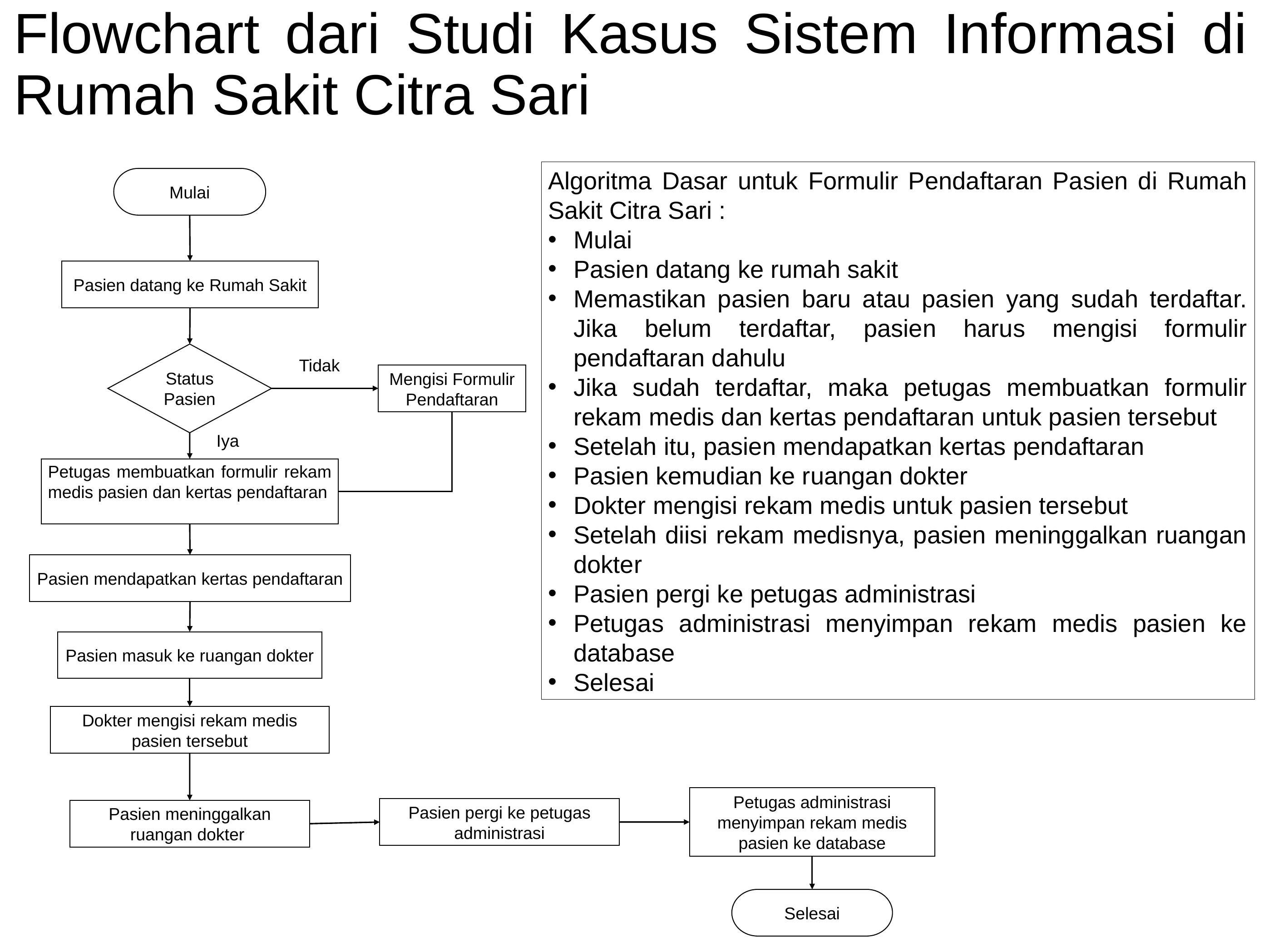

Flowchart dari Studi Kasus Sistem Informasi di Rumah Sakit Citra Sari
Algoritma Dasar untuk Formulir Pendaftaran Pasien di Rumah Sakit Citra Sari :
Mulai
Pasien datang ke rumah sakit
Memastikan pasien baru atau pasien yang sudah terdaftar. Jika belum terdaftar, pasien harus mengisi formulir pendaftaran dahulu
Jika sudah terdaftar, maka petugas membuatkan formulir rekam medis dan kertas pendaftaran untuk pasien tersebut
Setelah itu, pasien mendapatkan kertas pendaftaran
Pasien kemudian ke ruangan dokter
Dokter mengisi rekam medis untuk pasien tersebut
Setelah diisi rekam medisnya, pasien meninggalkan ruangan dokter
Pasien pergi ke petugas administrasi
Petugas administrasi menyimpan rekam medis pasien ke database
Selesai
Mulai
Pasien datang ke Rumah Sakit
Status Pasien
Tidak
Mengisi Formulir Pendaftaran
Iya
Petugas membuatkan formulir rekam medis pasien dan kertas pendaftaran

Pasien mendapatkan kertas pendaftaran
Pasien masuk ke ruangan dokter
Dokter mengisi rekam medis pasien tersebut
Petugas administrasi menyimpan rekam medis pasien ke database
Pasien pergi ke petugas administrasi
Pasien meninggalkan ruangan dokter
Selesai